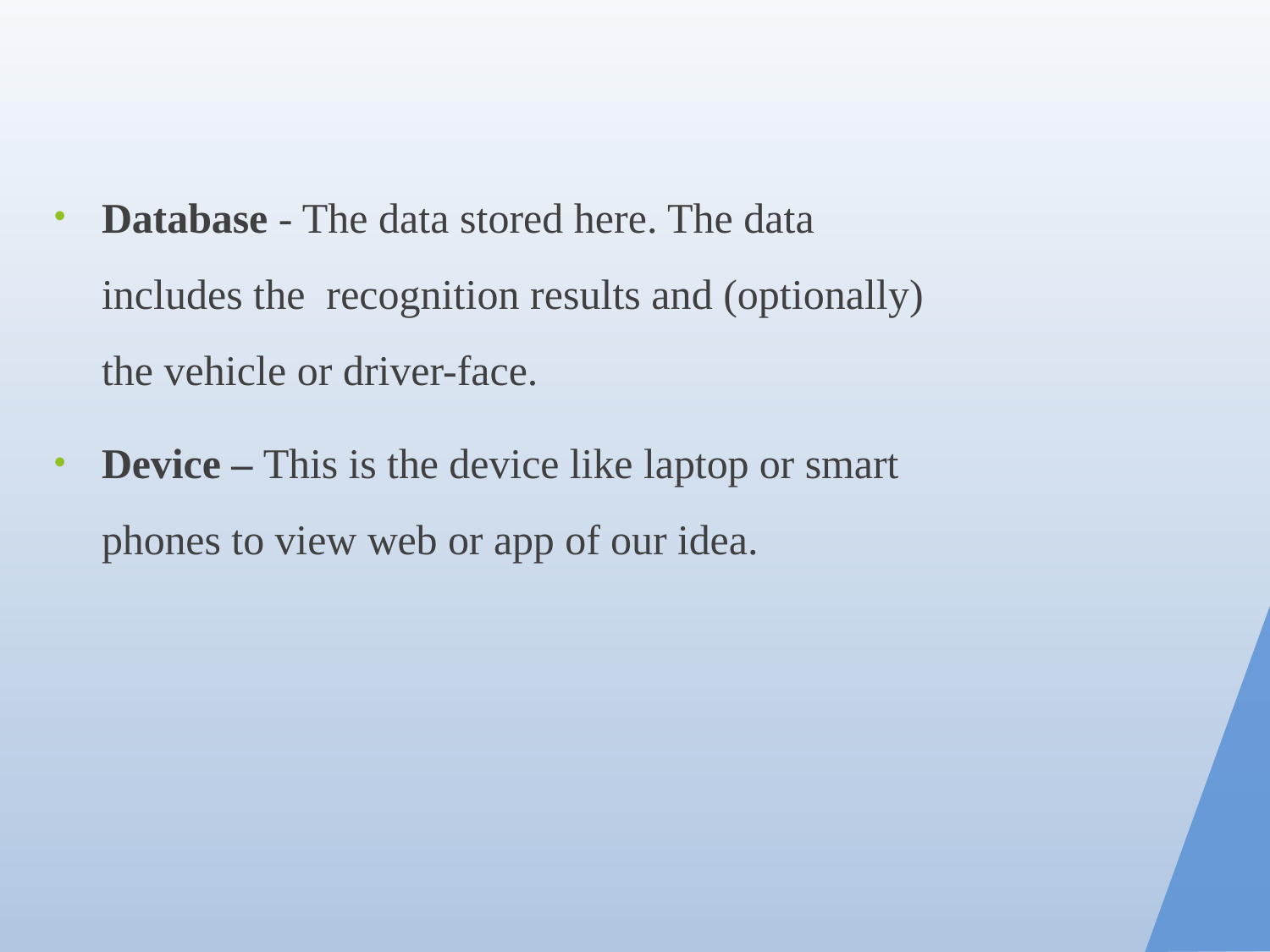

Database - The data stored here. The data includes the  recognition results and (optionally) the vehicle or driver-face.
Device – This is the device like laptop or smart phones to view web or app of our idea.